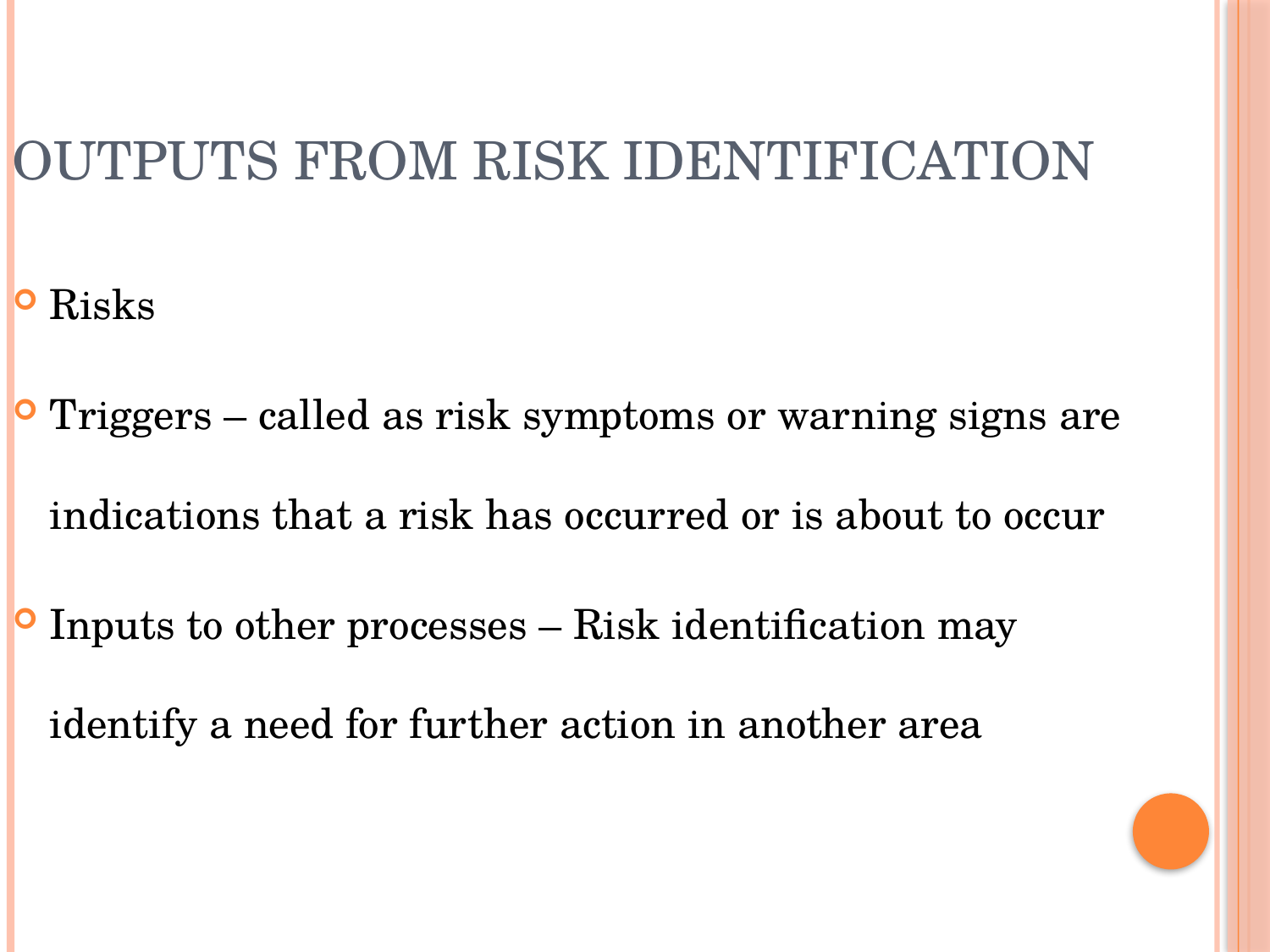

Outputs from Risk Identification
Risks
Triggers – called as risk symptoms or warning signs are indications that a risk has occurred or is about to occur
Inputs to other processes – Risk identification may identify a need for further action in another area